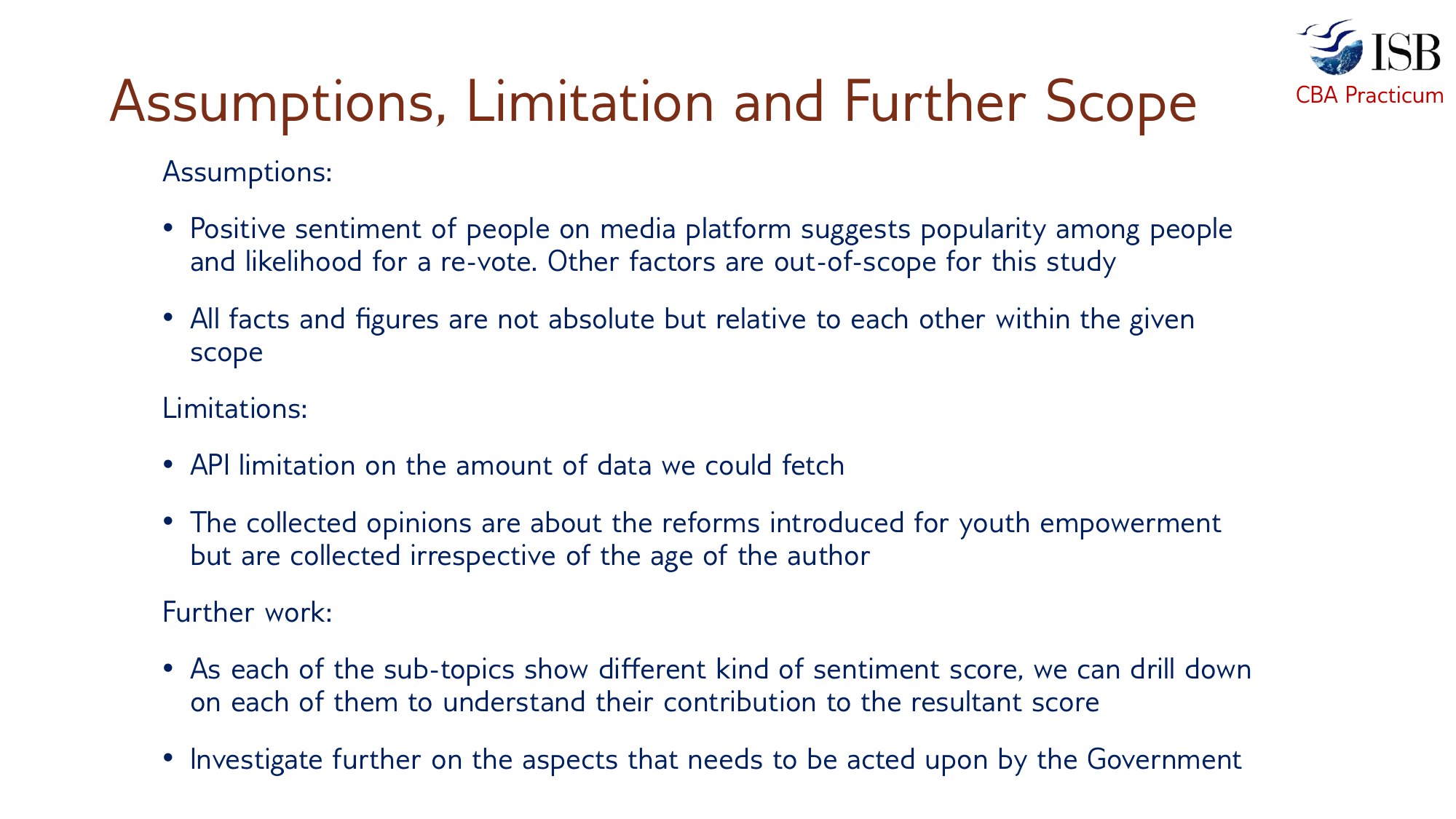

# Assumptions, Limitation and Further Scope
Assumptions:
Positive sentiment of people on media platform suggests popularity among people and likelihood for a re-vote. Other factors are out-of-scope for this study
All facts and figures are not absolute but relative to each other within the given scope
Limitations:
API limitation on the amount of data we could fetch
The collected opinions are about the reforms introduced for youth empowerment but are collected irrespective of the age of the author
Further work:
As each of the sub-topics show different kind of sentiment score, we can drill down on each of them to understand their contribution to the resultant score
Investigate further on the aspects that needs to be acted upon by the Government
10